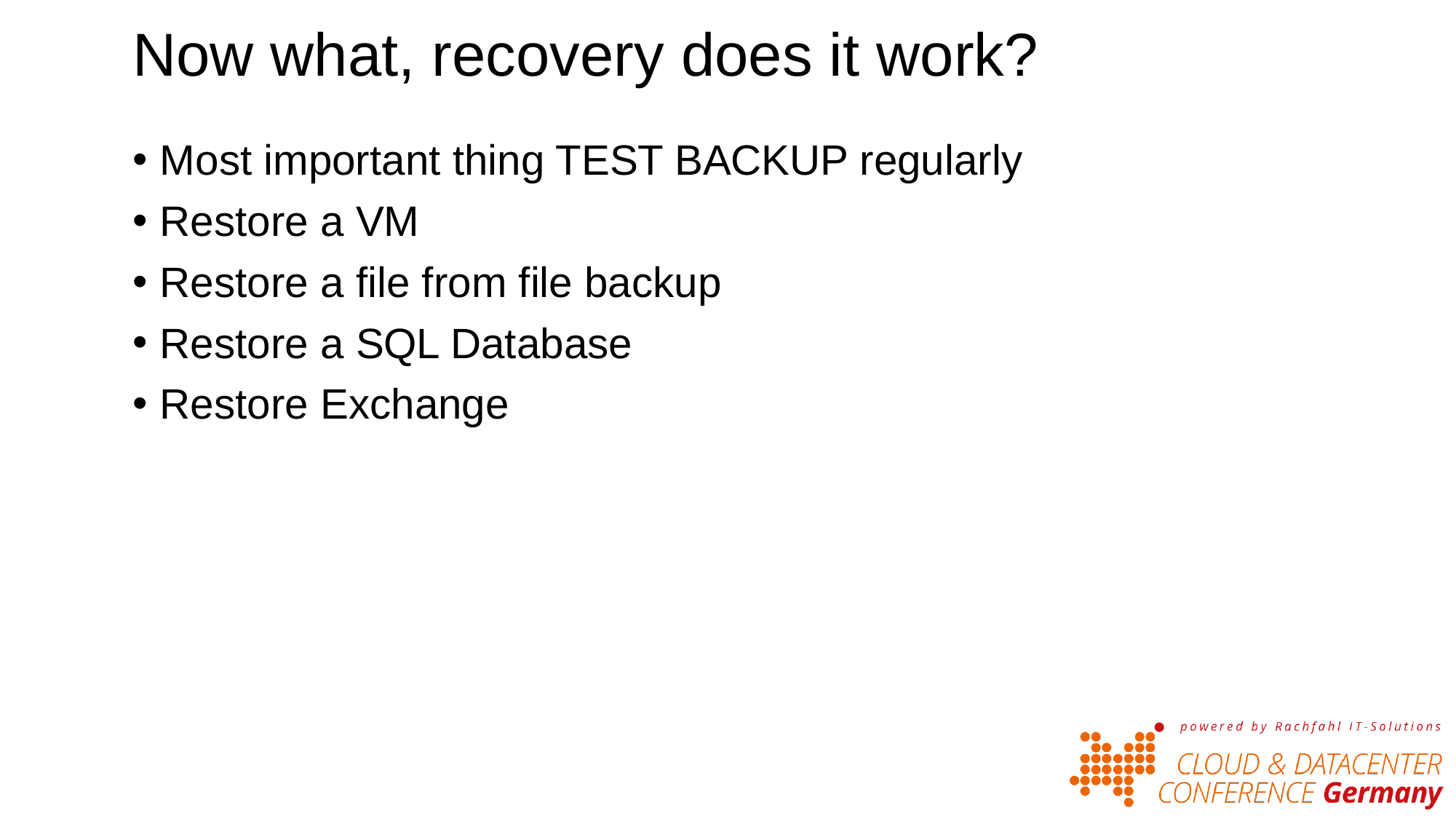

# Now what, recovery does it work?
Most important thing TEST BACKUP regularly
Restore a VM
Restore a file from file backup
Restore a SQL Database
Restore Exchange